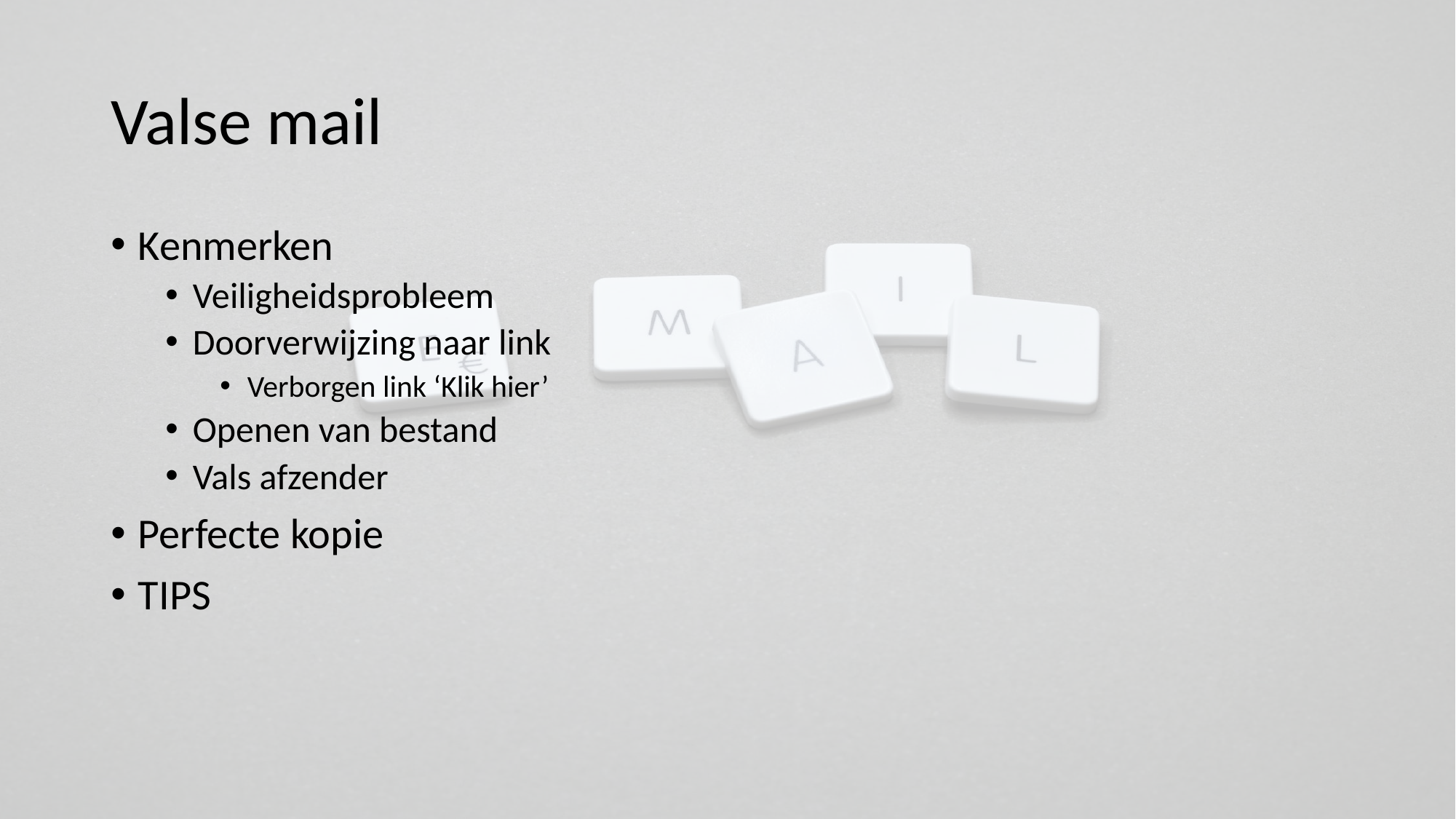

# Valse mail
Kenmerken
Veiligheidsprobleem
Doorverwijzing naar link
Verborgen link ‘Klik hier’
Openen van bestand
Vals afzender
Perfecte kopie
TIPS